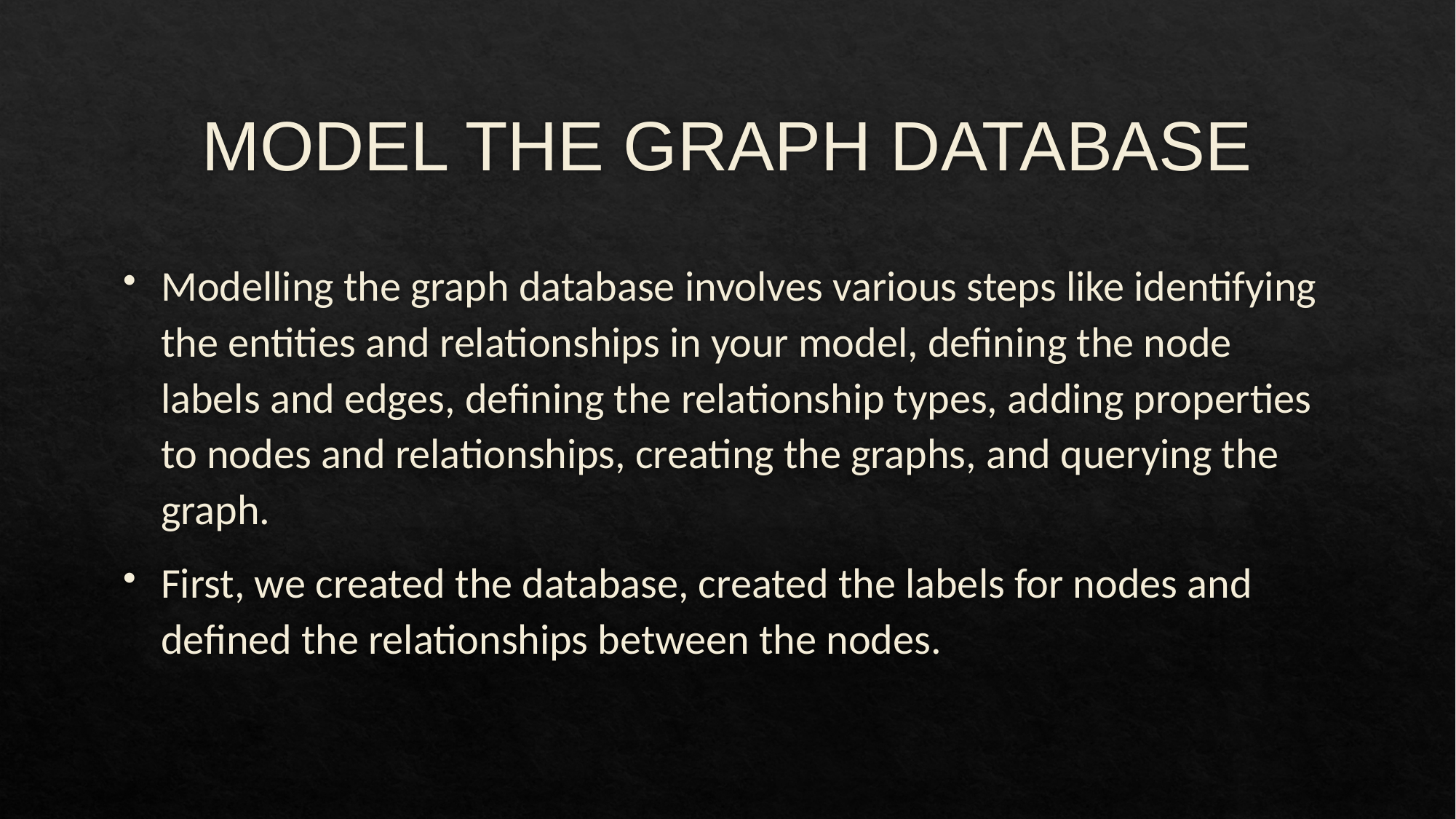

# MODEL THE GRAPH DATABASE
Modelling the graph database involves various steps like identifying the entities and relationships in your model, defining the node labels and edges, defining the relationship types, adding properties to nodes and relationships, creating the graphs, and querying the graph.
First, we created the database, created the labels for nodes and defined the relationships between the nodes.